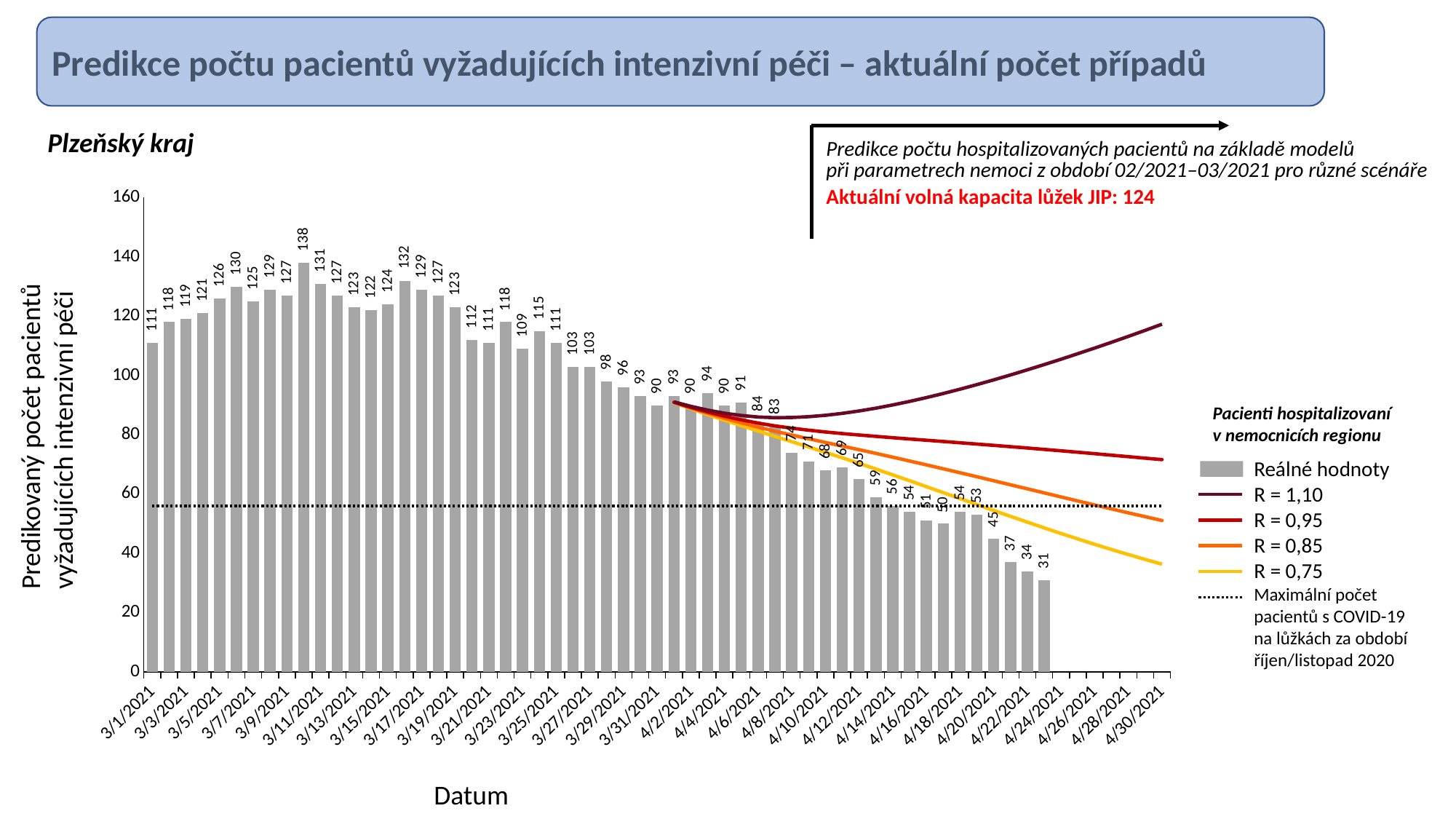

Predikce počtu pacientů vyžadujících intenzivní péči – aktuální počet případů
Plzeňský kraj
| Predikce počtu hospitalizovaných pacientů na základě modelů při parametrech nemoci z období 02/2021–03/2021 pro různé scénáře |
| --- |
| Aktuální volná kapacita lůžek JIP: 124 |

### Chart

| Category |  |  |  |  |  |  |
|---|---|---|---|---|---|---|
| 44256 | 111.0 | None | None | None | None | 56.0 |
| 44257 | 118.0 | None | None | None | None | 56.0 |
| 44258 | 119.0 | None | None | None | None | 56.0 |
| 44259 | 121.0 | None | None | None | None | 56.0 |
| 44260 | 126.0 | None | None | None | None | 56.0 |
| 44261 | 130.0 | None | None | None | None | 56.0 |
| 44262 | 125.0 | None | None | None | None | 56.0 |
| 44263 | 129.0 | None | None | None | None | 56.0 |
| 44264 | 127.0 | None | None | None | None | 56.0 |
| 44265 | 138.0 | None | None | None | None | 56.0 |
| 44266 | 131.0 | None | None | None | None | 56.0 |
| 44267 | 127.0 | None | None | None | None | 56.0 |
| 44268 | 123.0 | None | None | None | None | 56.0 |
| 44269 | 122.0 | None | None | None | None | 56.0 |
| 44270 | 124.0 | None | None | None | None | 56.0 |
| 44271 | 132.0 | None | None | None | None | 56.0 |
| 44272 | 129.0 | None | None | None | None | 56.0 |
| 44273 | 127.0 | None | None | None | None | 56.0 |
| 44274 | 123.0 | None | None | None | None | 56.0 |
| 44275 | 112.0 | None | None | None | None | 56.0 |
| 44276 | 111.0 | None | None | None | None | 56.0 |
| 44277 | 118.0 | None | None | None | None | 56.0 |
| 44278 | 109.0 | None | None | None | None | 56.0 |
| 44279 | 115.0 | None | None | None | None | 56.0 |
| 44280 | 111.0 | None | None | None | None | 56.0 |
| 44281 | 103.0 | None | None | None | None | 56.0 |
| 44282 | 103.0 | None | None | None | None | 56.0 |
| 44283 | 98.0 | None | None | None | None | 56.0 |
| 44284 | 96.0 | None | None | None | None | 56.0 |
| 44285 | 93.0 | None | None | None | None | 56.0 |
| 44286 | 90.0 | None | None | None | None | 56.0 |
| 44287 | 93.0 | 90.84232787175756 | 90.92050932094276 | 90.99869077012792 | 91.1162087975195 | 56.0 |
| 44288 | 90.0 | 88.83027526276373 | 89.05622040366521 | 89.28241139818049 | 89.62189582767338 | 56.0 |
| 44289 | 94.0 | 86.84089559730134 | 87.26973992332867 | 87.69939682111051 | 88.3435984493616 | 56.0 |
| 44290 | 90.0 | 84.93372358376318 | 85.6107221458552 | 86.28897671168419 | 87.30557691201508 | 56.0 |
| 44291 | 91.0 | 83.08925706524349 | 84.06584149454035 | 85.04807621353386 | 86.52733941316819 | 56.0 |
| 44292 | 84.0 | 81.27340999886282 | 82.60731782157976 | 83.95840679836704 | 86.01196044359028 | 56.0 |
| 44293 | 83.0 | 79.47132912241968 | 81.2251097689791 | 83.01781438084103 | 85.7738734548942 | 56.0 |
| 44294 | 74.0 | 77.69973441271958 | 79.93718593846106 | 82.24762676735374 | 85.84386917087875 | 56.0 |
| 44295 | 71.0 | 75.91056712685244 | 78.68351255449294 | 81.57605536994976 | 86.1313672443323 | 56.0 |
| 44296 | 68.0 | 74.08631960855459 | 77.43615718286053 | 80.9651408713139 | 86.58804282884716 | 56.0 |
| 44297 | 69.0 | 72.25182355832814 | 76.21509756354459 | 80.43273075699304 | 87.23524034488094 | 56.0 |
| 44298 | 65.0 | 70.38031954017951 | 74.98874411025129 | 79.94602847289524 | 88.04793875290466 | 56.0 |
| 44299 | 59.0 | 68.46121780133649 | 73.73969228878977 | 79.48378857343394 | 89.00307968069373 | 56.0 |
| 44300 | 56.0 | 66.49942007672644 | 72.46521511193424 | 79.0354810026574 | 90.08173941485236 | 56.0 |
| 44301 | 54.0 | 64.5088404948981 | 71.17107822299546 | 78.5988863496939 | 91.27181535467611 | 56.0 |
| 44302 | 51.0 | 62.507795132899886 | 69.86603273308582 | 78.17377129567132 | 92.56225366578765 | 56.0 |
| 44303 | 50.0 | 60.50295038429532 | 68.55041004912476 | 77.75460846246091 | 93.94410469736005 | 56.0 |
| 44304 | 54.0 | 58.492948359150745 | 67.2179044837043 | 77.33121429115428 | 95.40666833943007 | 56.0 |
| 44305 | 53.0 | 56.47839794139183 | 65.86515871655175 | 76.89667096068325 | 96.94028281196091 | 56.0 |
| 44306 | 45.0 | 54.4741888510806 | 64.50295356907236 | 76.45604381765736 | 98.54292289543463 | 56.0 |
| 44307 | 37.0 | 52.489716613361324 | 63.13577338090883 | 76.00817131224296 | 100.20588502057939 | 56.0 |
| 44308 | 34.0 | 50.5418936804562 | 61.776510919298964 | 75.56117403894858 | 101.93094061179622 | 56.0 |
| 44309 | 31.0 | 48.61823359643178 | 60.40984542413341 | 75.09633668556785 | 103.69677883447062 | 56.0 |
| 44310 | 0.0 | 46.725787981053045 | 59.04162225730158 | 74.61729610374378 | 105.50620826580922 | 56.0 |
| 44311 | 0.0 | 44.872371044913194 | 57.67890099621067 | 74.12901433523623 | 107.36241931890832 | 56.0 |
| 44312 | 0.0 | 43.06536572746223 | 56.327838796030065 | 73.63538869746719 | 109.26541890499158 | 56.0 |
| 44313 | 0.0 | 41.31117330019502 | 54.99422569020878 | 73.13985251591471 | 111.2147280050234 | 56.0 |
| 44314 | 0.0 | 39.609299804752226 | 53.677517623549775 | 72.64036230829475 | 113.2058013694083 | 56.0 |
| 44315 | 0.0 | 37.96368724739741 | 52.381762260602926 | 72.13977732237868 | 115.24137105932716 | 56.0 |
| 44316 | 0.0 | 36.37205628258479 | 51.105372443559844 | 71.63570075003659 | 117.31880965315887 | 56.0 |
|  | None | None | None | None | None | None |
|  | None | None | None | None | None | None |
|  | None | None | None | None | None | None |
|  | None | None | None | None | None | None |
|  | None | None | None | None | None | None |
|  | None | None | None | None | None | None |
|  | None | None | None | None | None | None |
|  | None | None | None | None | None | None |
|  | None | None | None | None | None | None |
|  | None | None | None | None | None | None |
|  | None | None | None | None | None | None |
|  | None | None | None | None | None | None |
|  | None | None | None | None | None | None |
|  | None | None | None | None | None | None |
|  | None | None | None | None | None | None |
|  | None | None | None | None | None | None |
|  | None | None | None | None | None | None |
|  | None | None | None | None | None | None |
|  | None | None | None | None | None | None |
|  | None | None | None | None | None | None |
|  | None | None | None | None | None | None |
|  | None | None | None | None | None | None |
|  | None | None | None | None | None | None |
|  | None | None | None | None | None | None |
|  | None | None | None | None | None | None |
|  | None | None | None | None | None | None |
|  | None | None | None | None | None | None |
|  | None | None | None | None | None | None |
|  | None | None | None | None | None | None |
|  | None | None | None | None | None | None |
|  | None | None | None | None | None | None |
|  | None | None | None | None | None | None |
|  | None | None | None | None | None | None |
|  | None | None | None | None | None | None |
|  | None | None | None | None | None | None |
|  | None | None | None | None | None | None |
|  | None | None | None | None | None | None |
|  | None | None | None | None | None | None |
|  | None | None | None | None | None | None |
|  | None | None | None | None | None | None |
|  | None | None | None | None | None | None |
|  | None | None | None | None | None | None |
|  | None | None | None | None | None | None |
|  | None | None | None | None | None | None |
|  | None | None | None | None | None | None |
|  | None | None | None | None | None | None |
|  | None | None | None | None | None | None |
|  | None | None | None | None | None | None |
|  | None | None | None | None | None | None |
|  | None | None | None | None | None | None |
|  | None | None | None | None | None | None |
|  | None | None | None | None | None | None |
|  | None | None | None | None | None | None |
|  | None | None | None | None | None | None |
|  | None | None | None | None | None | None |
|  | None | None | None | None | None | None |
|  | None | None | None | None | None | None |
|  | None | None | None | None | None | None |
|  | None | None | None | None | None | None |
|  | None | None | None | None | None | None |
|  | None | None | None | None | None | None |
|  | None | None | None | None | None | None |
|  | None | None | None | None | None | None |
|  | None | None | None | None | None | None |
|  | None | None | None | None | None | None |
|  | None | None | None | None | None | None |
|  | None | None | None | None | None | None |
|  | None | None | None | None | None | None |
|  | None | None | None | None | None | None |
|  | None | None | None | None | None | None |
|  | None | None | None | None | None | None |
|  | None | None | None | None | None | None |
|  | None | None | None | None | None | None |
|  | None | None | None | None | None | None |
|  | None | None | None | None | None | None |
|  | None | None | None | None | None | None |
|  | None | None | None | None | None | None |
|  | None | None | None | None | None | None |
|  | None | None | None | None | None | None |
|  | None | None | None | None | None | None |
|  | None | None | None | None | None | None |
|  | None | None | None | None | None | None |
|  | None | None | None | None | None | None |
|  | None | None | None | None | None | None |
|  | None | None | None | None | None | None |
|  | None | None | None | None | None | None |
|  | None | None | None | None | None | None |
|  | None | None | None | None | None | None |
|  | None | None | None | None | None | None |
|  | None | None | None | None | None | None |
|  | None | None | None | None | None | None |
|  | None | None | None | None | None | None |
|  | None | None | None | None | None | None |
|  | None | None | None | None | None | None |
|  | None | None | None | None | None | None |
|  | None | None | None | None | None | None |
|  | None | None | None | None | None | None |
|  | None | None | None | None | None | None |
|  | None | None | None | None | None | None |
|  | None | None | None | None | None | None |
|  | None | None | None | None | None | None |
|  | None | None | None | None | None | None |
|  | None | None | None | None | None | None |
|  | None | None | None | None | None | None |
|  | None | None | None | None | None | None |
|  | None | None | None | None | None | None |
|  | None | None | None | None | None | None |
|  | None | None | None | None | None | None |
|  | None | None | None | None | None | None |
|  | None | None | None | None | None | None |
|  | None | None | None | None | None | None |
|  | None | None | None | None | None | None |
|  | None | None | None | None | None | None |
|  | None | None | None | None | None | None |
|  | None | None | None | None | None | None |
|  | None | None | None | None | None | None |
|  | None | None | None | None | None | None |
|  | None | None | None | None | None | None |
|  | None | None | None | None | None | None |
|  | None | None | None | None | None | None |
Pacienti hospitalizovaní v nemocnicích regionu
Predikovaný počet pacientů
vyžadujících intenzivní péči
Reálné hodnoty
R = 1,10
R = 0,95
R = 0,85
R = 0,75
Maximální počet pacientů s COVID-19 na lůžkách za období říjen/listopad 2020

Datum